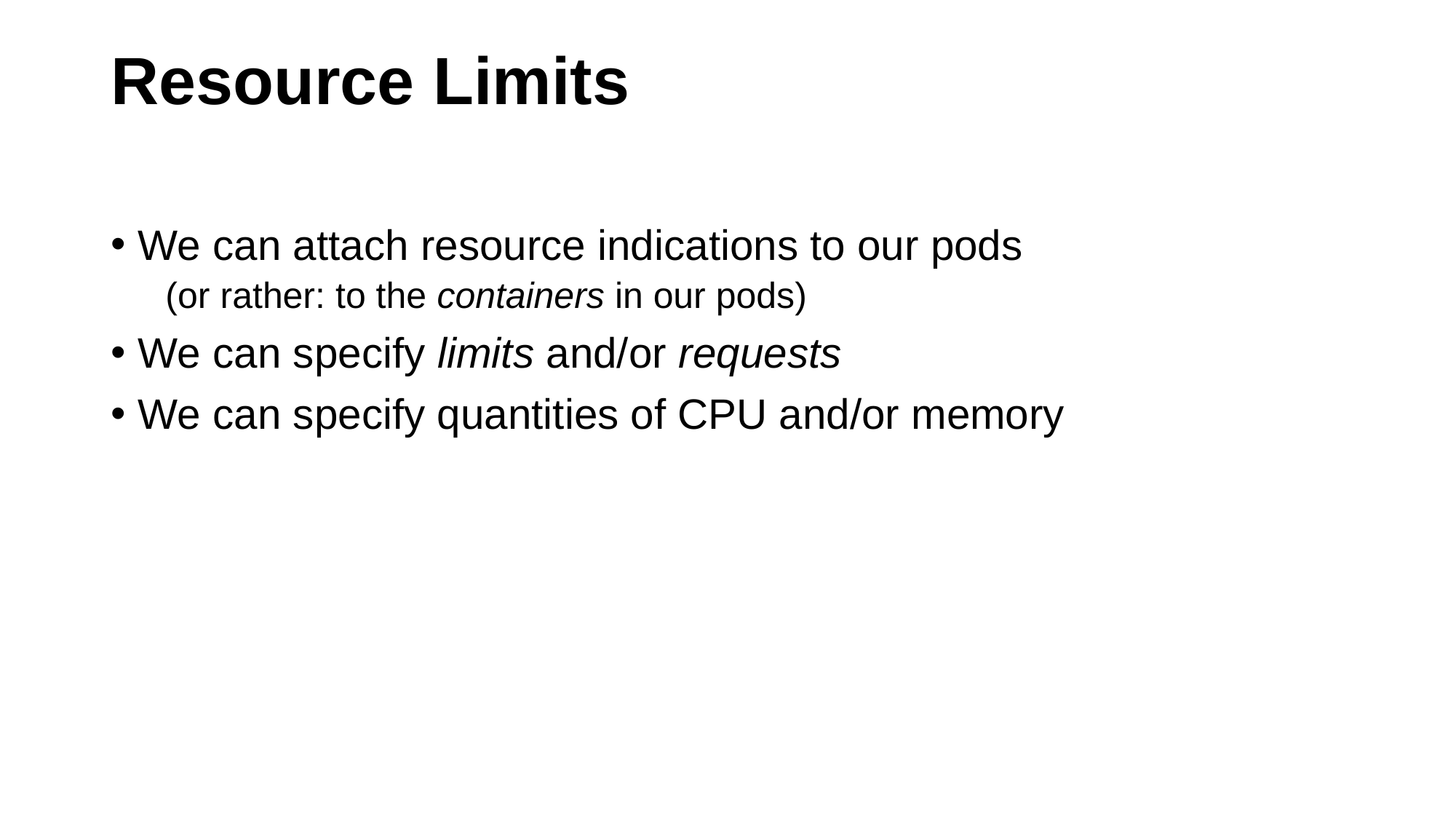

# Resource Limits
We can attach resource indications to our pods
(or rather: to the containers in our pods)
We can specify limits and/or requests
We can specify quantities of CPU and/or memory